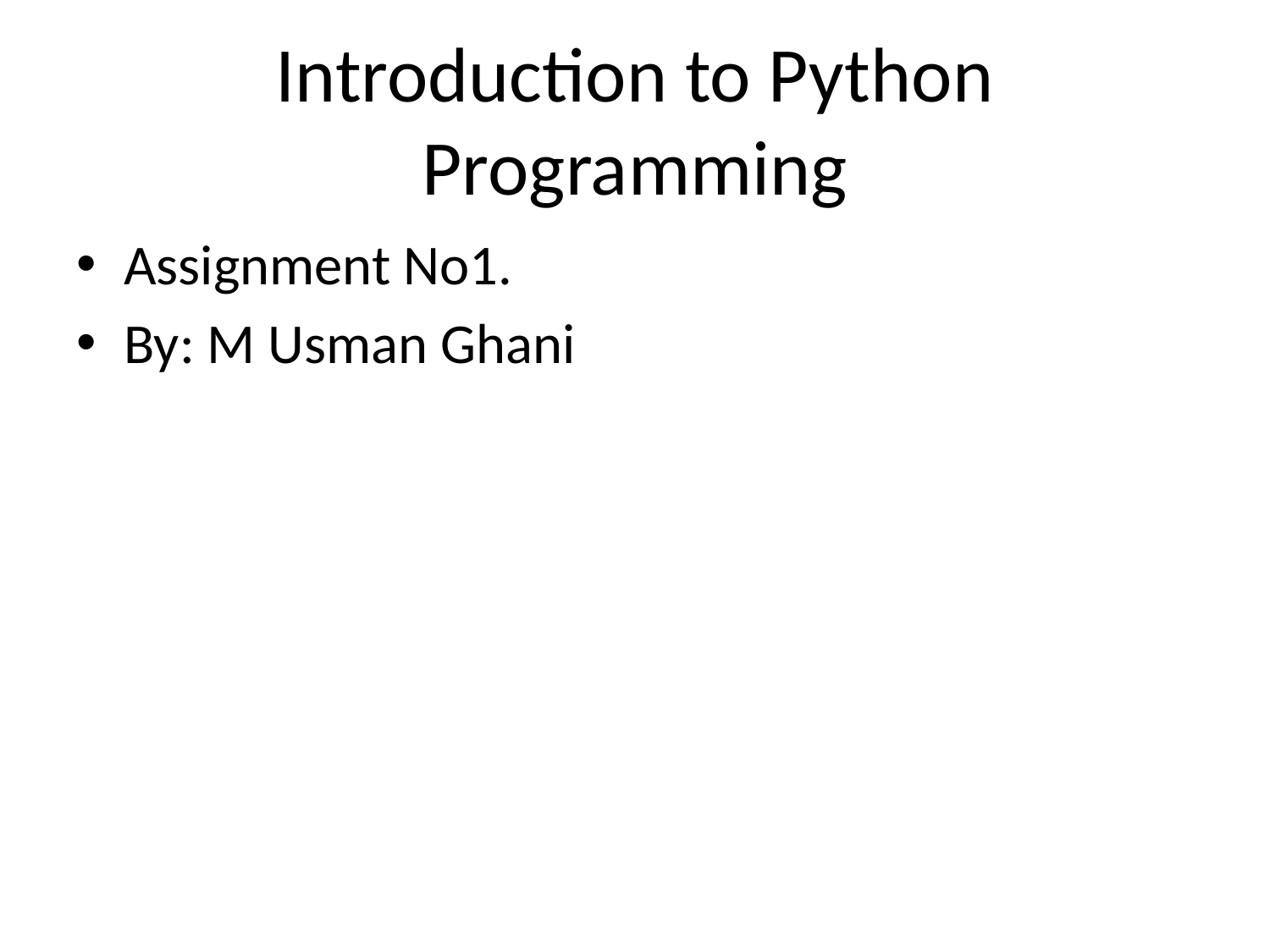

# Introduction to Python Programming
Assignment No1.
By: M Usman Ghani